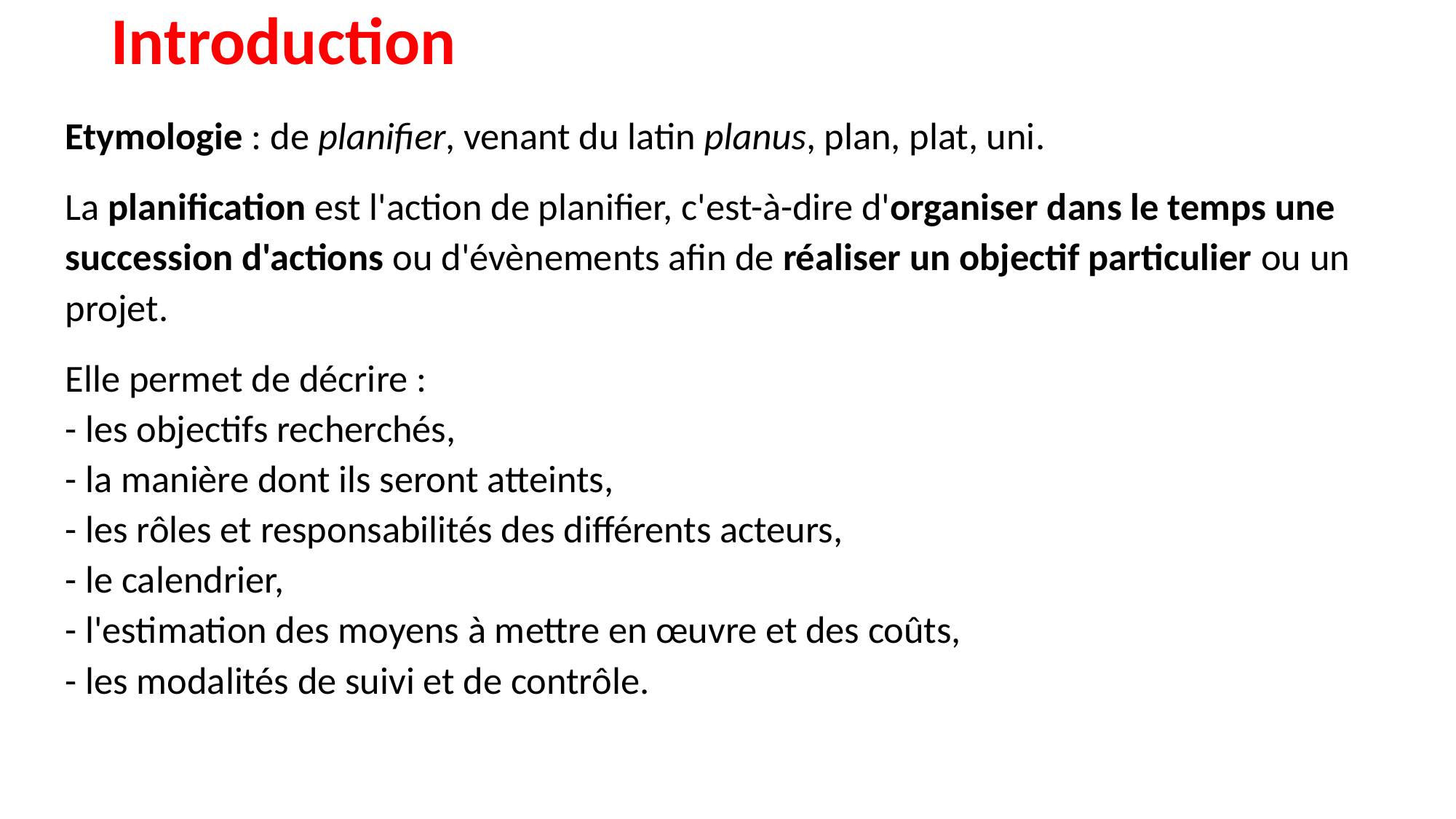

# Introduction
Etymologie : de planifier, venant du latin planus, plan, plat, uni.
La planification est l'action de planifier, c'est-à-dire d'organiser dans le temps une succession d'actions ou d'évènements afin de réaliser un objectif particulier ou un projet.
Elle permet de décrire :
- les objectifs recherchés,
- la manière dont ils seront atteints,
- les rôles et responsabilités des différents acteurs,
- le calendrier,
- l'estimation des moyens à mettre en œuvre et des coûts,
- les modalités de suivi et de contrôle.